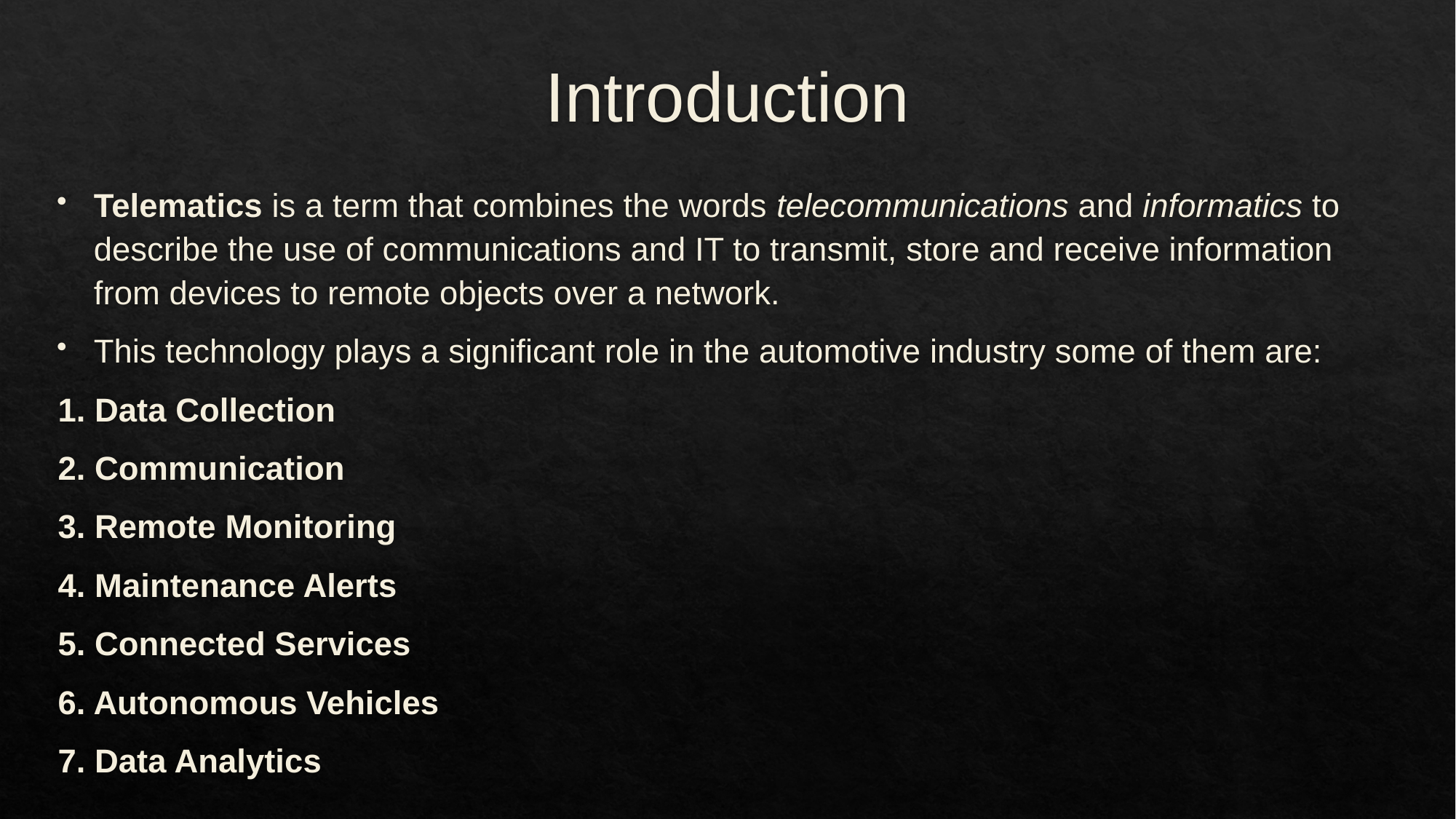

# Introduction
Telematics is a term that combines the words telecommunications and informatics to describe the use of communications and IT to transmit, store and receive information from devices to remote objects over a network.
This technology plays a significant role in the automotive industry some of them are:
	1. Data Collection
	2. Communication
	3. Remote Monitoring
	4. Maintenance Alerts
	5. Connected Services
	6. Autonomous Vehicles
	7. Data Analytics